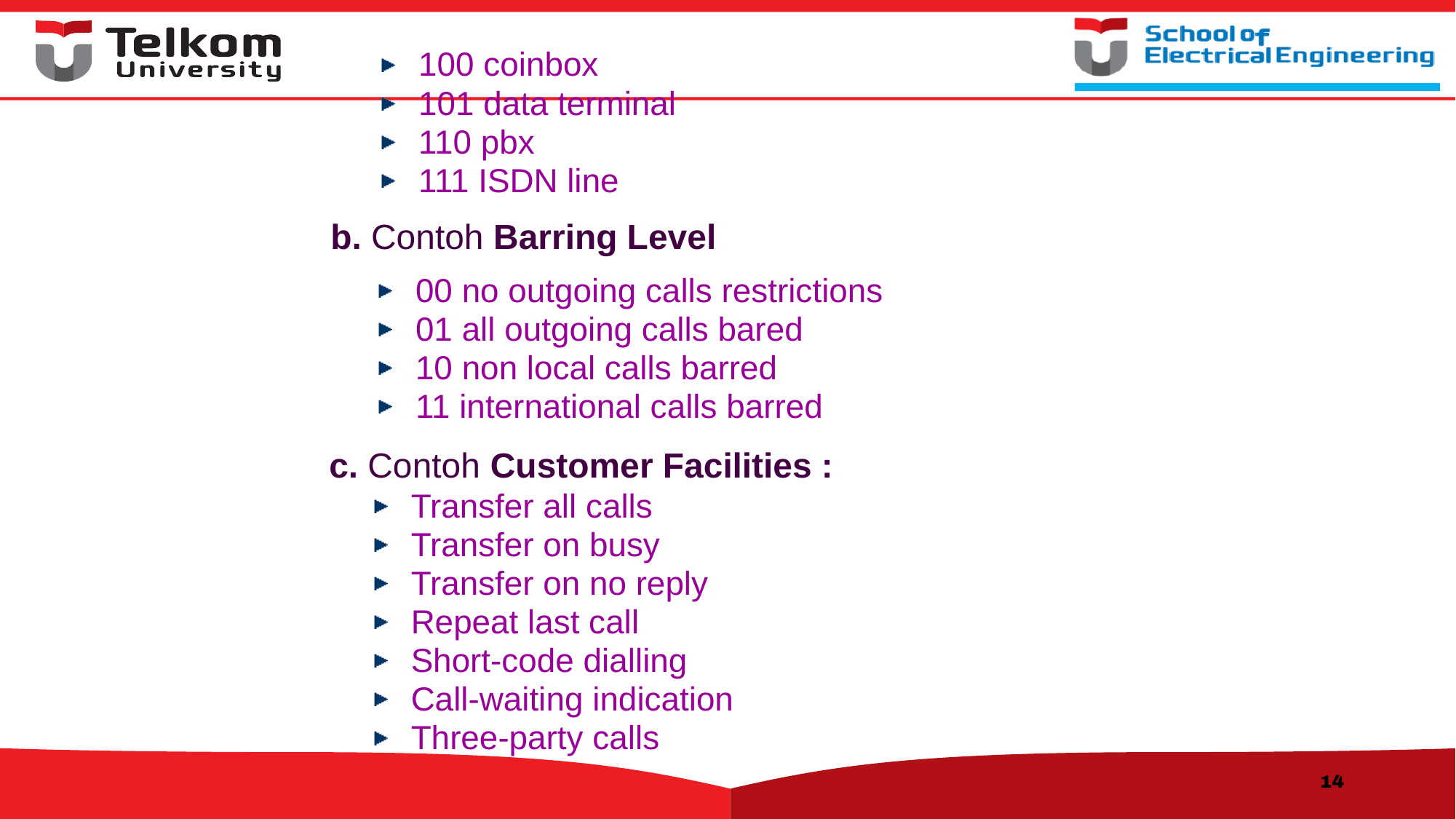

100 coinbox
101 data terminal
110 pbx
111 ISDN line
b. Contoh Barring Level
00 no outgoing calls restrictions
01 all outgoing calls bared
10 non local calls barred
11 international calls barred
c. Contoh Customer Facilities :

Transfer all calls
Transfer on busy
Transfer on no reply
Repeat last call
Short-code dialling
Call-waiting indication
Three-party calls
14